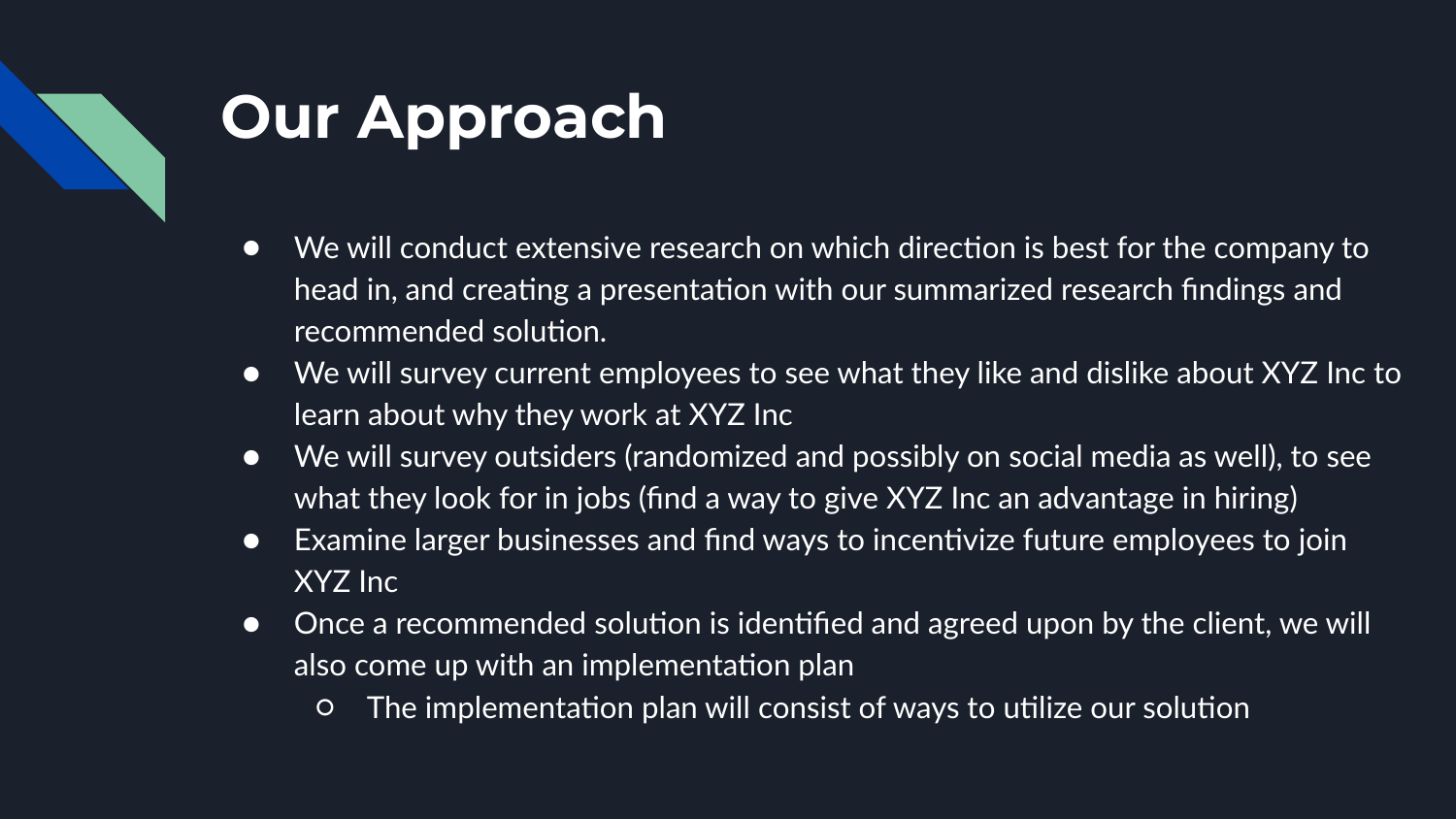

# Our Approach
We will conduct extensive research on which direction is best for the company to head in, and creating a presentation with our summarized research findings and recommended solution.
We will survey current employees to see what they like and dislike about XYZ Inc to learn about why they work at XYZ Inc
We will survey outsiders (randomized and possibly on social media as well), to see what they look for in jobs (find a way to give XYZ Inc an advantage in hiring)
Examine larger businesses and find ways to incentivize future employees to join XYZ Inc
Once a recommended solution is identified and agreed upon by the client, we will also come up with an implementation plan
The implementation plan will consist of ways to utilize our solution